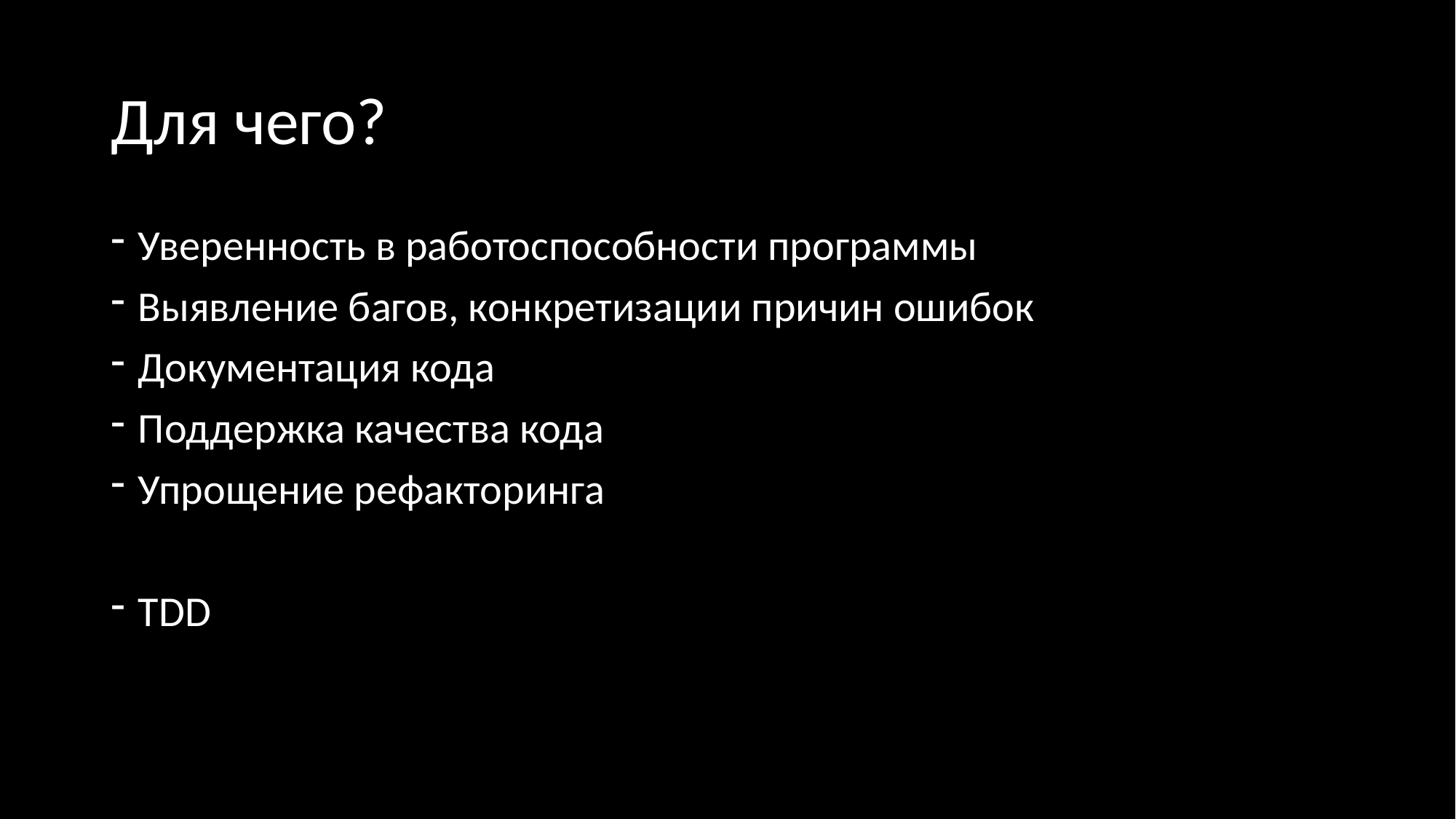

# Для чего?
Уверенность в работоспособности программы
Выявление багов, конкретизации причин ошибок
Документация кода
Поддержка качества кода
Упрощение рефакторинга

TDD